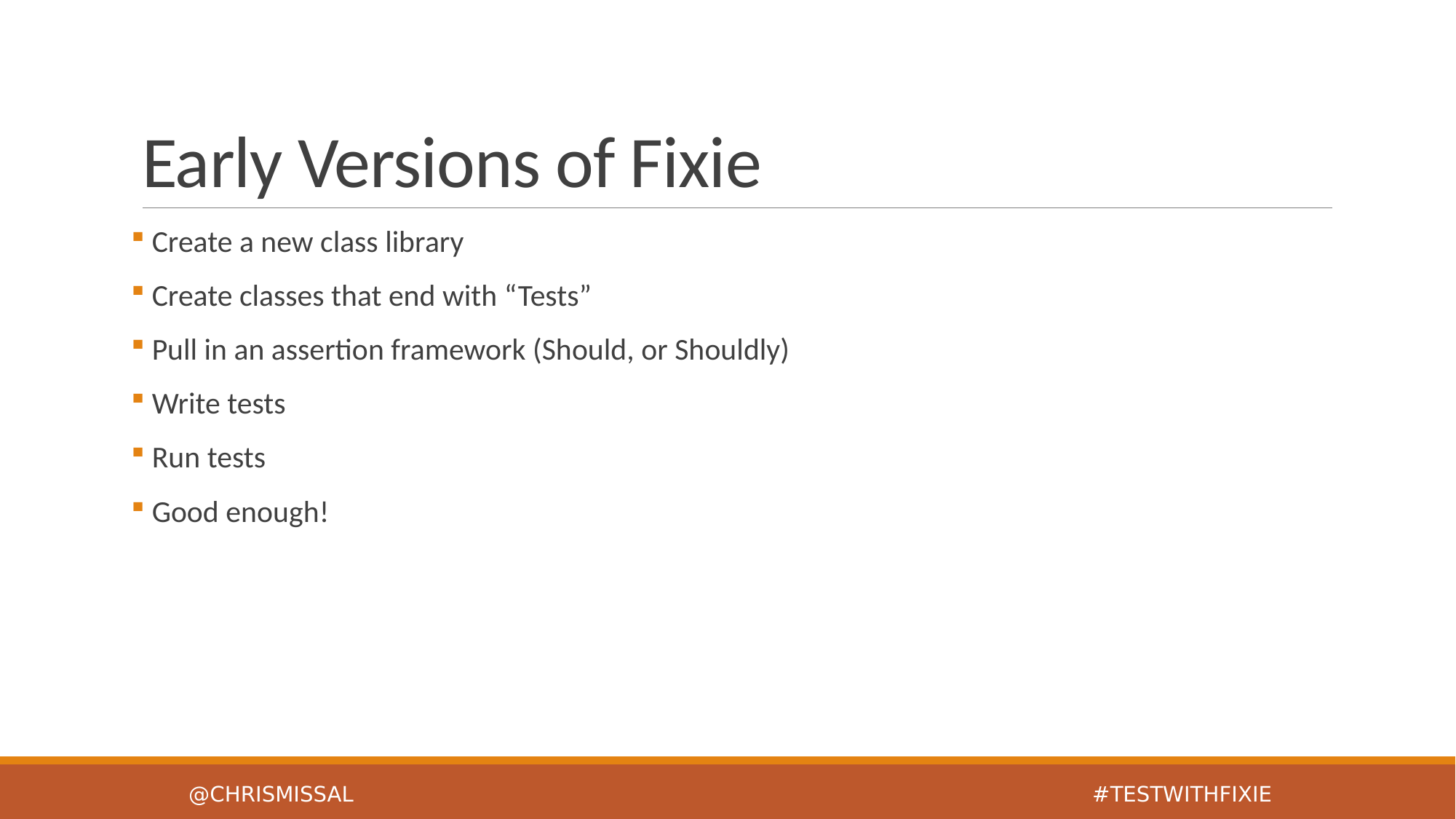

# Early Versions of Fixie
 Create a new class library
 Create classes that end with “Tests”
 Pull in an assertion framework (Should, or Shouldly)
 Write tests
 Run tests
 Good enough!
@ChrisMissal                                                                                                              #testwithfixie